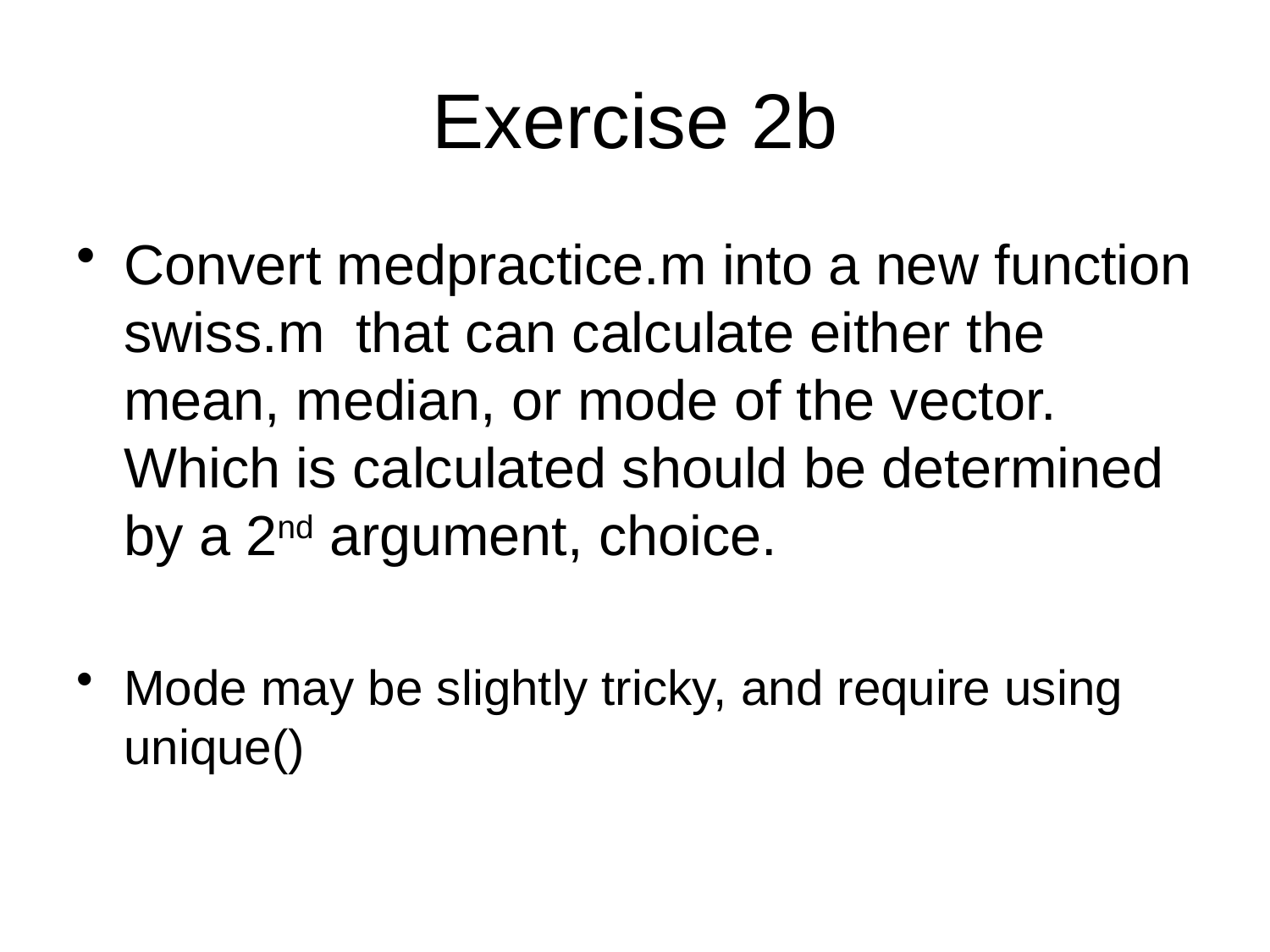

# Exercise 2b
Convert medpractice.m into a new function swiss.m  that can calculate either the mean, median, or mode of the vector. Which is calculated should be determined by a 2nd argument, choice.

Mode may be slightly tricky, and require using unique()